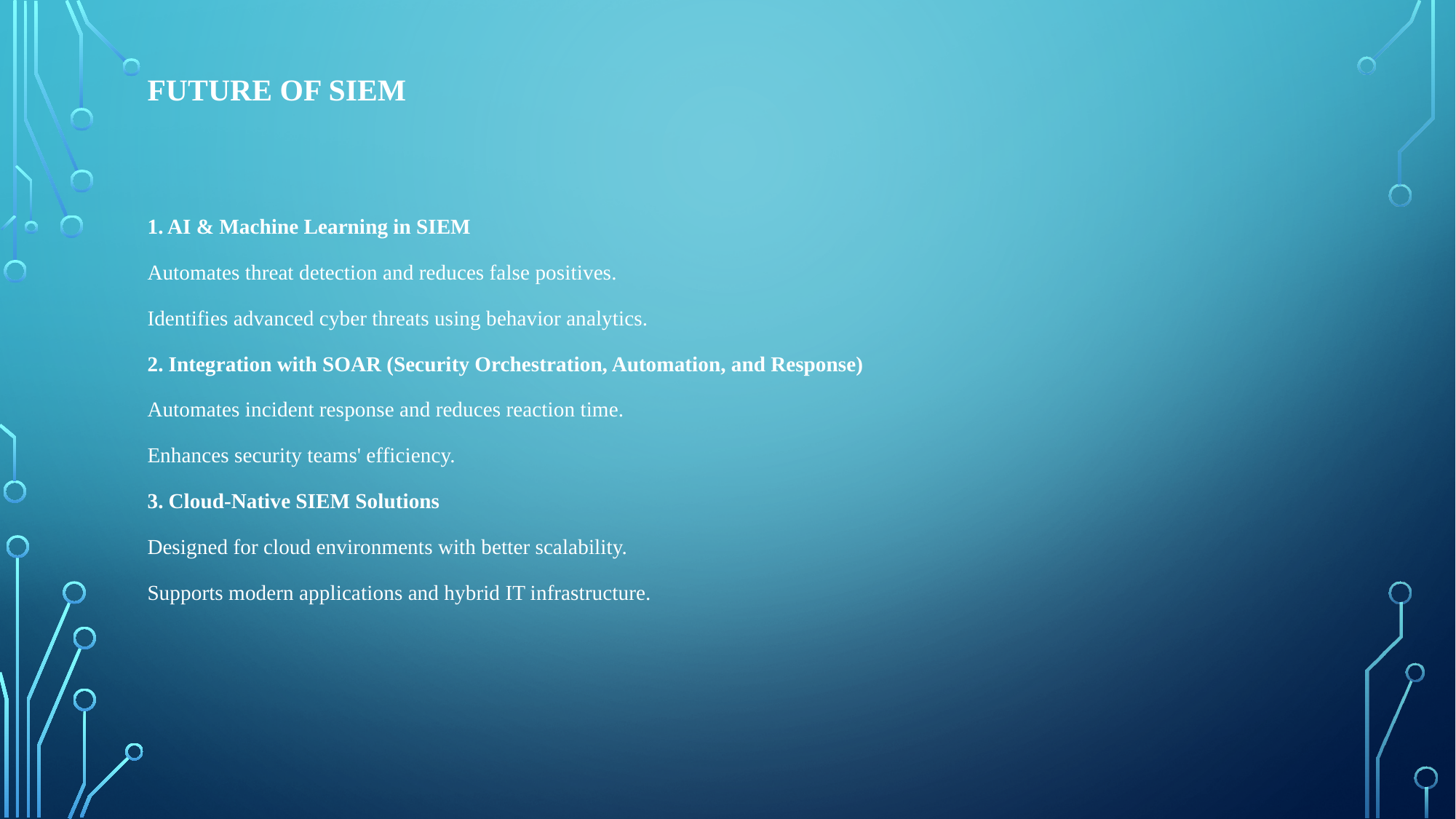

# Future of SIEM
1. AI & Machine Learning in SIEM
Automates threat detection and reduces false positives.
Identifies advanced cyber threats using behavior analytics.
2. Integration with SOAR (Security Orchestration, Automation, and Response)
Automates incident response and reduces reaction time.
Enhances security teams' efficiency.
3. Cloud-Native SIEM Solutions
Designed for cloud environments with better scalability.
Supports modern applications and hybrid IT infrastructure.